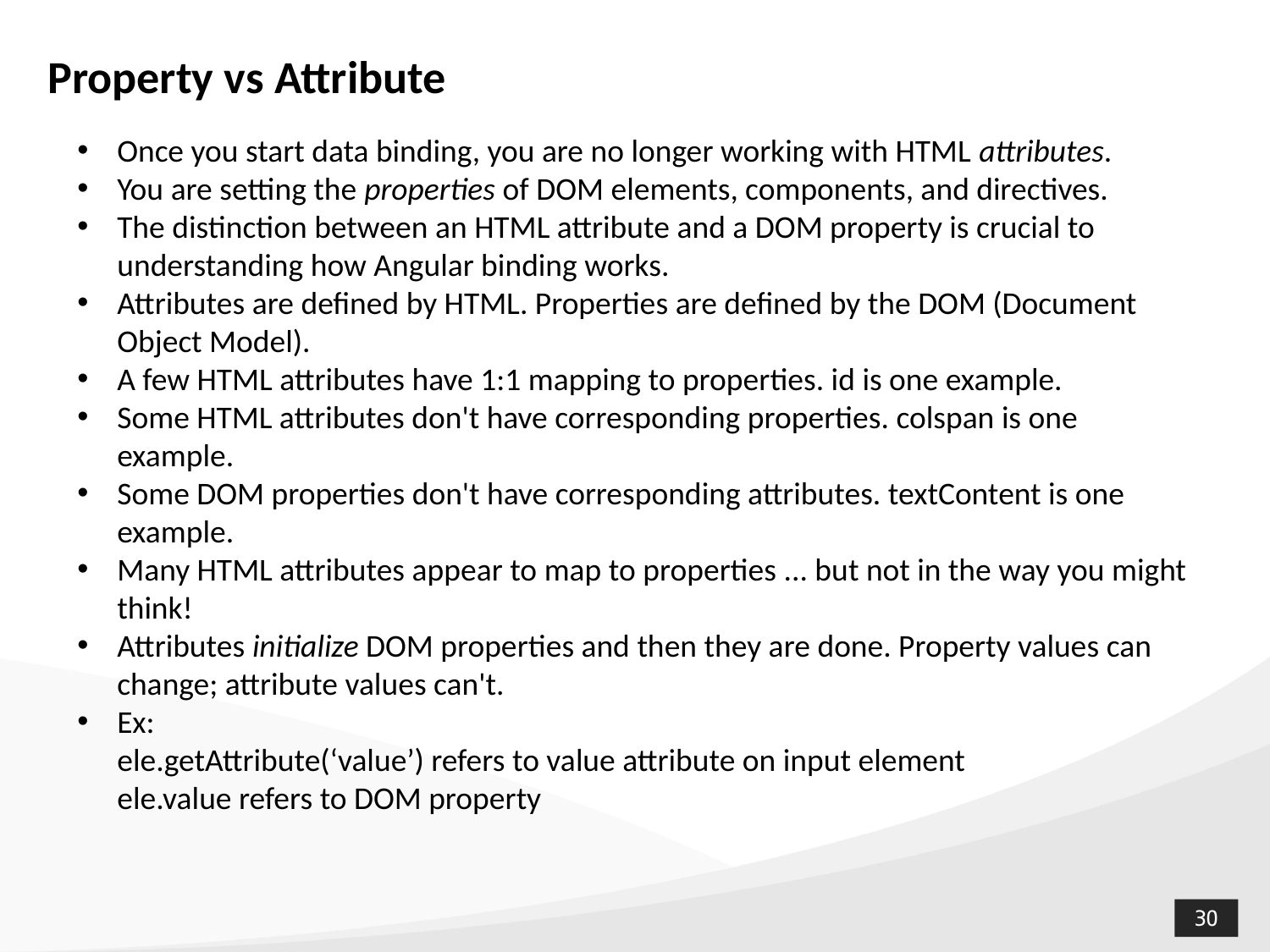

# Property vs Attribute
Once you start data binding, you are no longer working with HTML attributes.
You are setting the properties of DOM elements, components, and directives.
The distinction between an HTML attribute and a DOM property is crucial to understanding how Angular binding works.
Attributes are defined by HTML. Properties are defined by the DOM (Document Object Model).
A few HTML attributes have 1:1 mapping to properties. id is one example.
Some HTML attributes don't have corresponding properties. colspan is one example.
Some DOM properties don't have corresponding attributes. textContent is one example.
Many HTML attributes appear to map to properties ... but not in the way you might think!
Attributes initialize DOM properties and then they are done. Property values can change; attribute values can't.
Ex:
ele.getAttribute(‘value’) refers to value attribute on input element
ele.value refers to DOM property